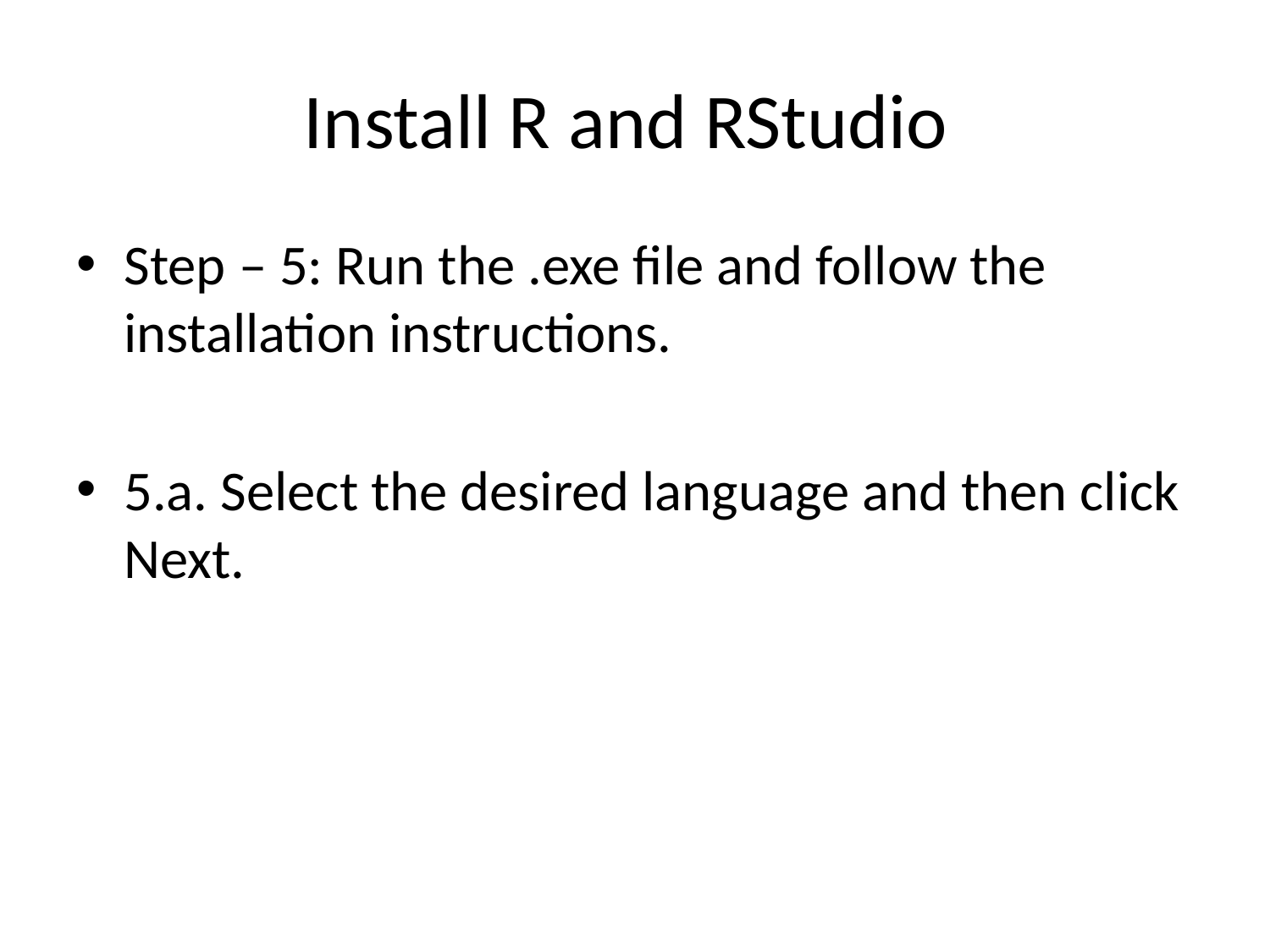

# Install R and RStudio
Step – 5: Run the .exe file and follow the installation instructions.

5.a. Select the desired language and then click Next.